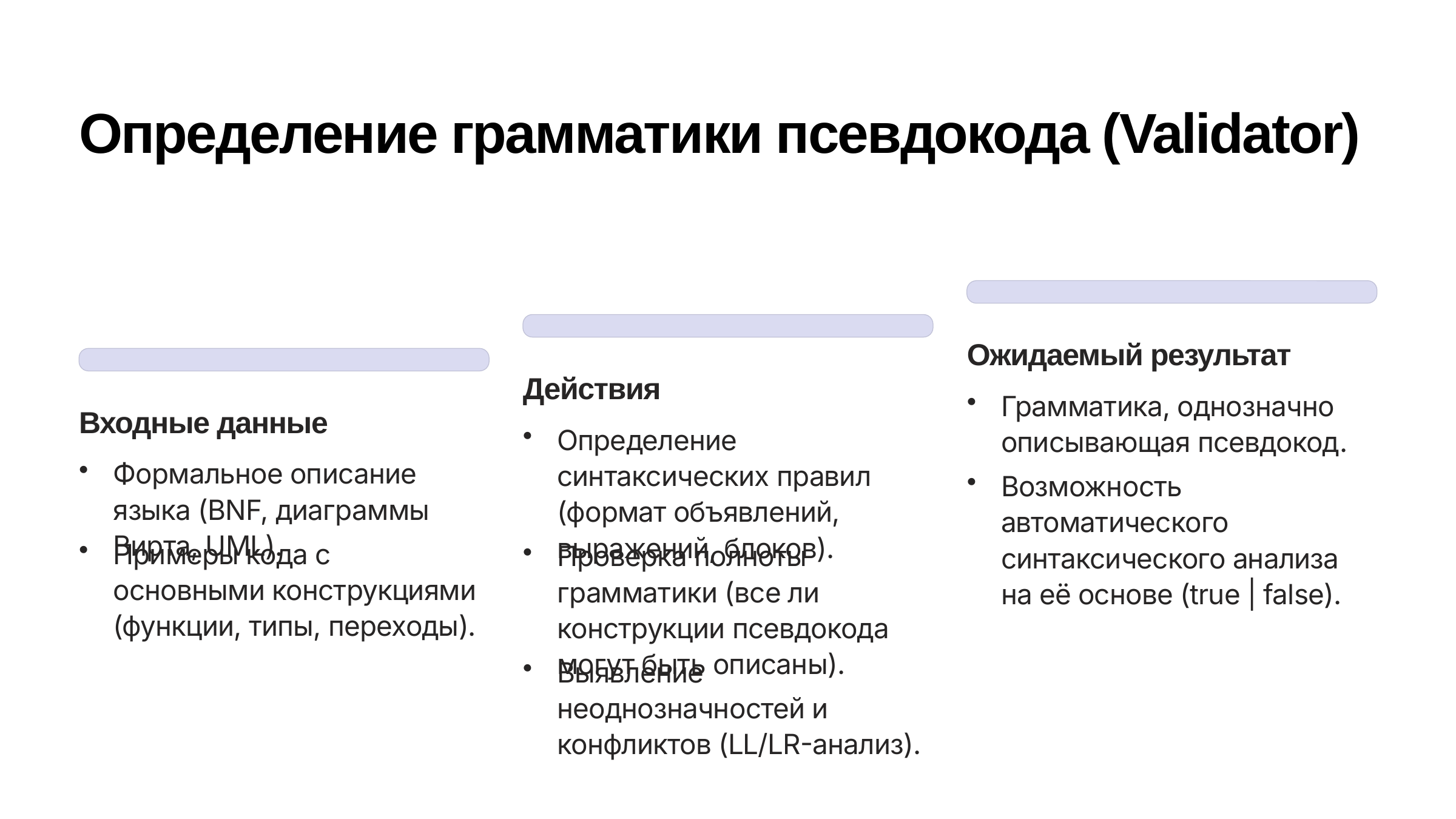

Определение грамматики псевдокода (Validator)

Ожидаемый результат

Действия
Грамматика, однозначно описывающая псевдокод.
Входные данные
Определение синтаксических правил (формат объявлений, выражений, блоков).
Формальное описание языка (BNF, диаграммы Вирта, UML).
Возможность автоматического синтаксического анализа на её основе (true | false).
Примеры кода с основными конструкциями (функции, типы, переходы).
Проверка полноты грамматики (все ли конструкции псевдокода могут быть описаны).
Выявление неоднозначностей и конфликтов (LL/LR-анализ).